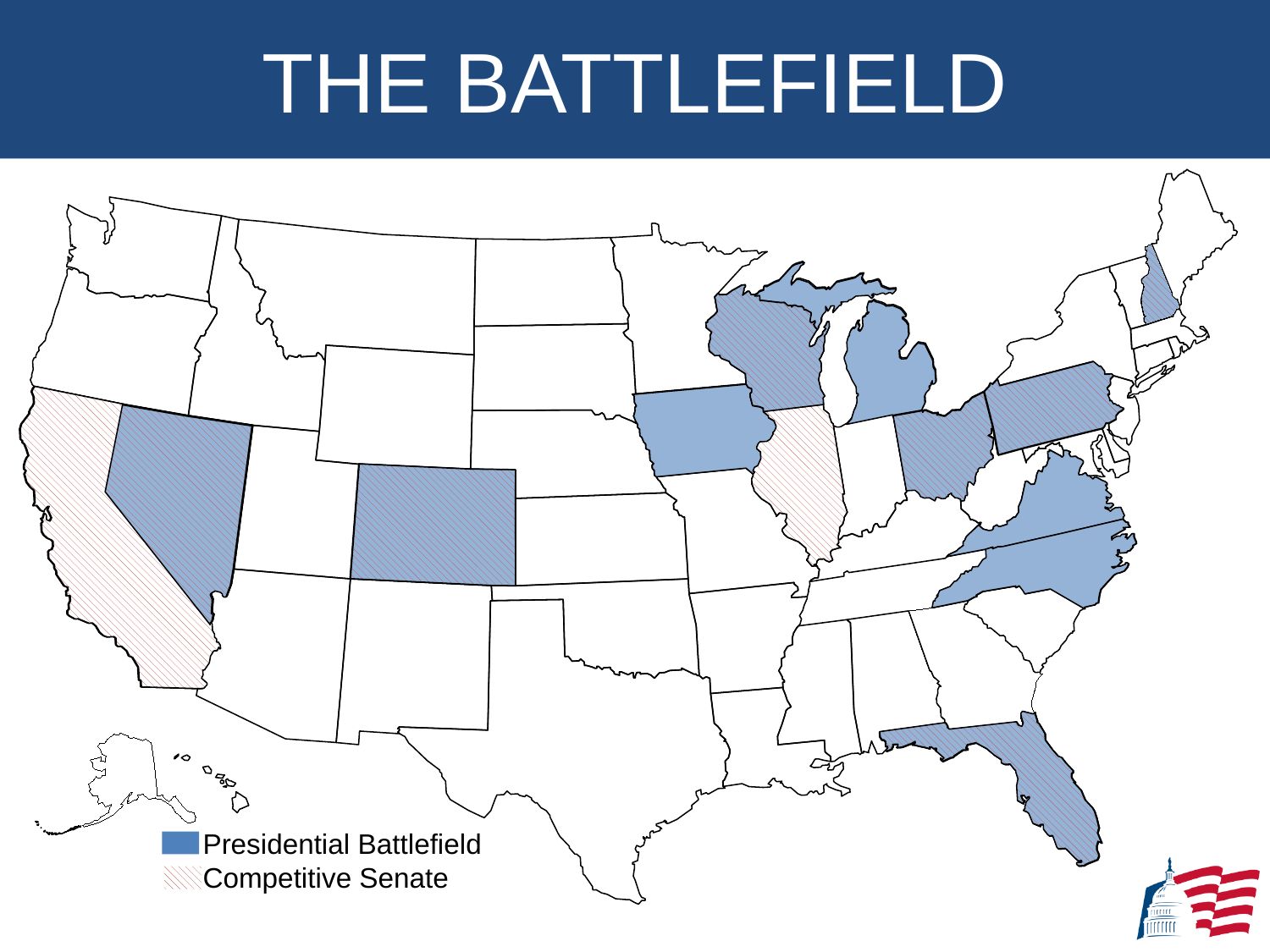

# The Battlefield

Presidential Battlefield
Competitive Senate